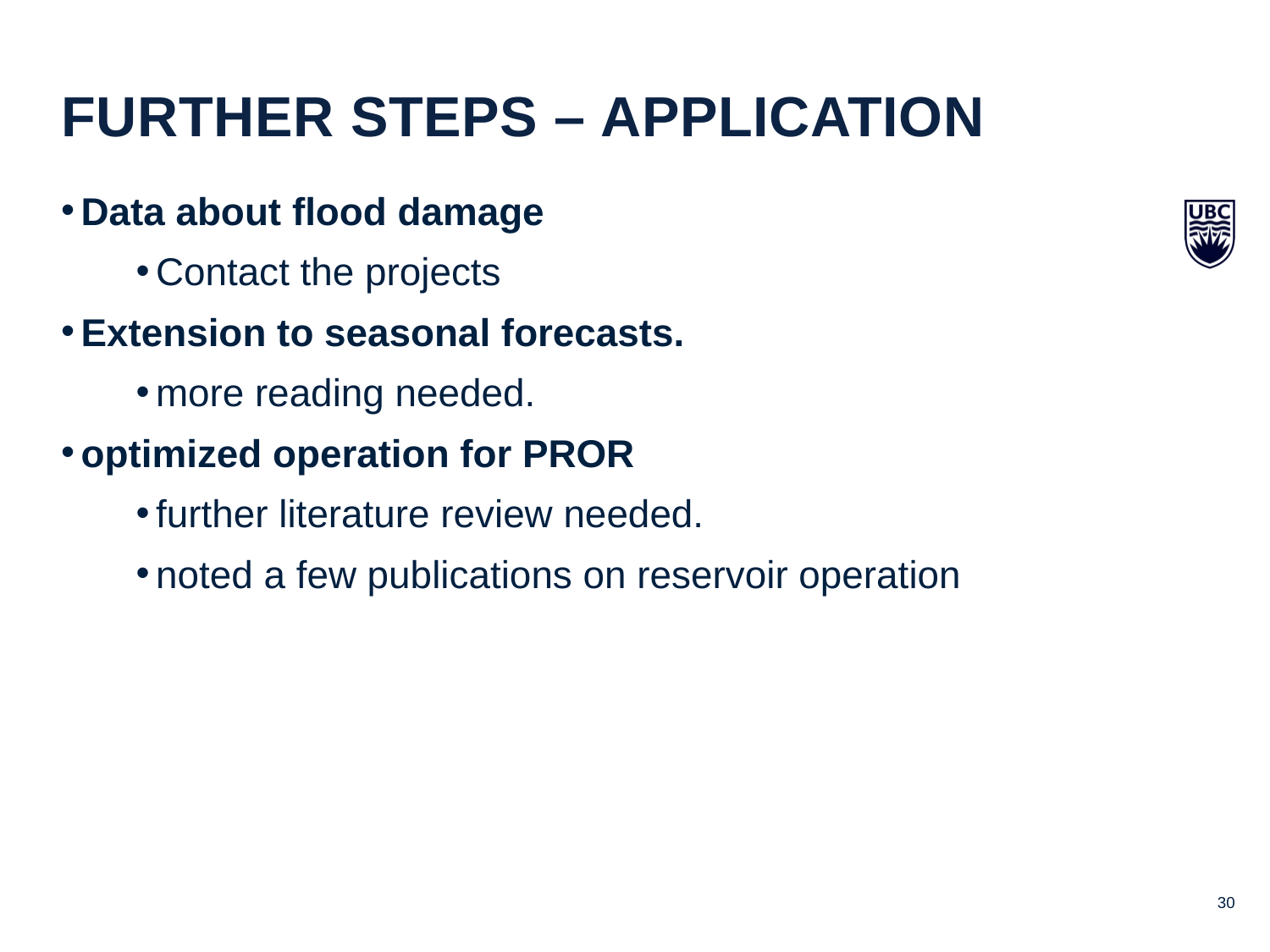

further steps – Application
Data about flood damage
Contact the projects
Extension to seasonal forecasts.
more reading needed.
optimized operation for PROR
further literature review needed.
noted a few publications on reservoir operation